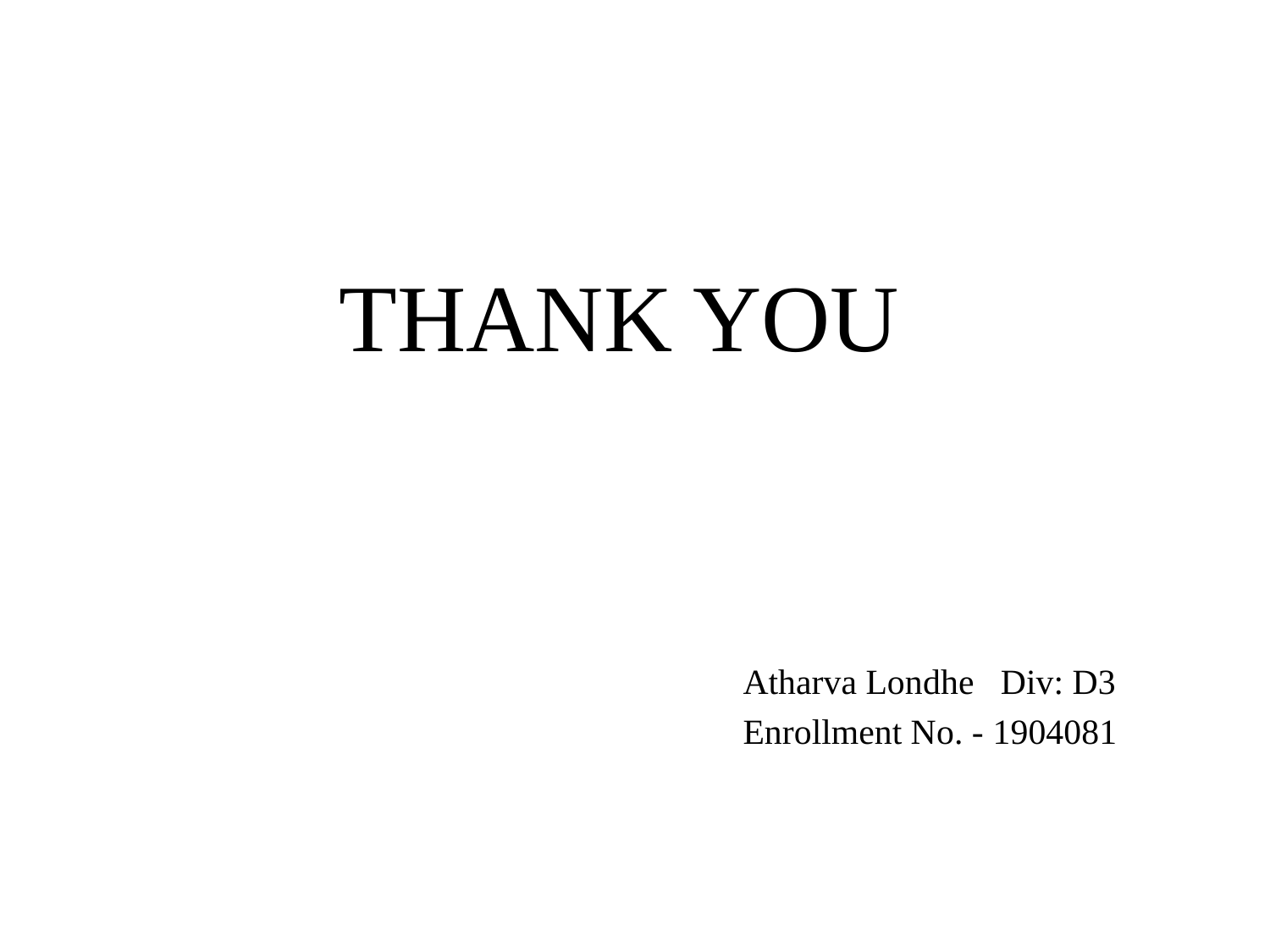

THANK YOU

                                                                           Atharva Londhe   Div: D3
                                                                           Enrollment No. - 1904081